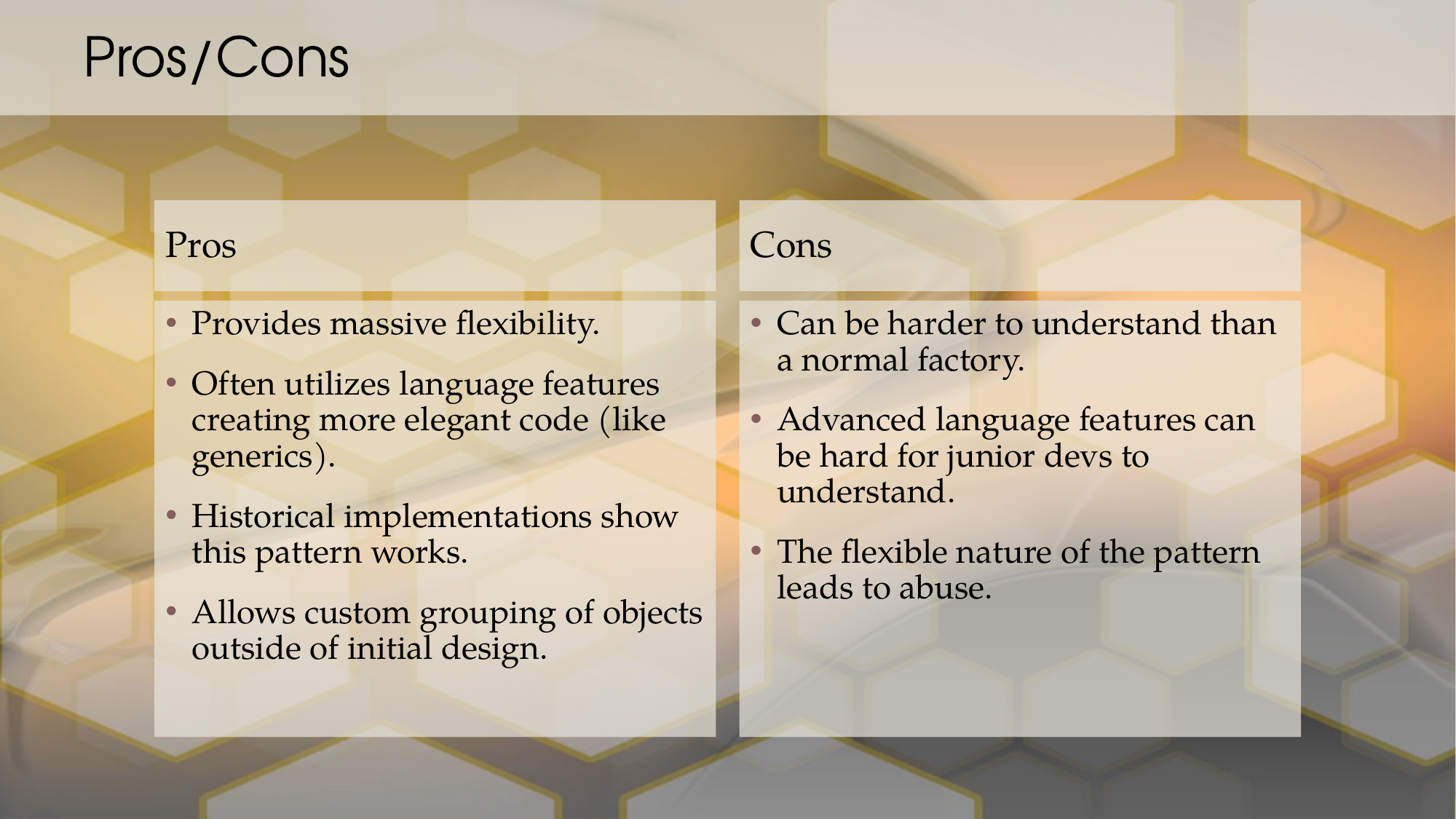

# Pros/Cons
Pros
Cons
Provides massive flexibility.
Often utilizes language features creating more elegant code (like generics).
Historical implementations show this pattern works.
Allows custom grouping of objects outside of initial design.

Can be harder to understand than a normal factory.
Advanced language features can be hard for junior devs to understand.
The flexible nature of the pattern leads to abuse.